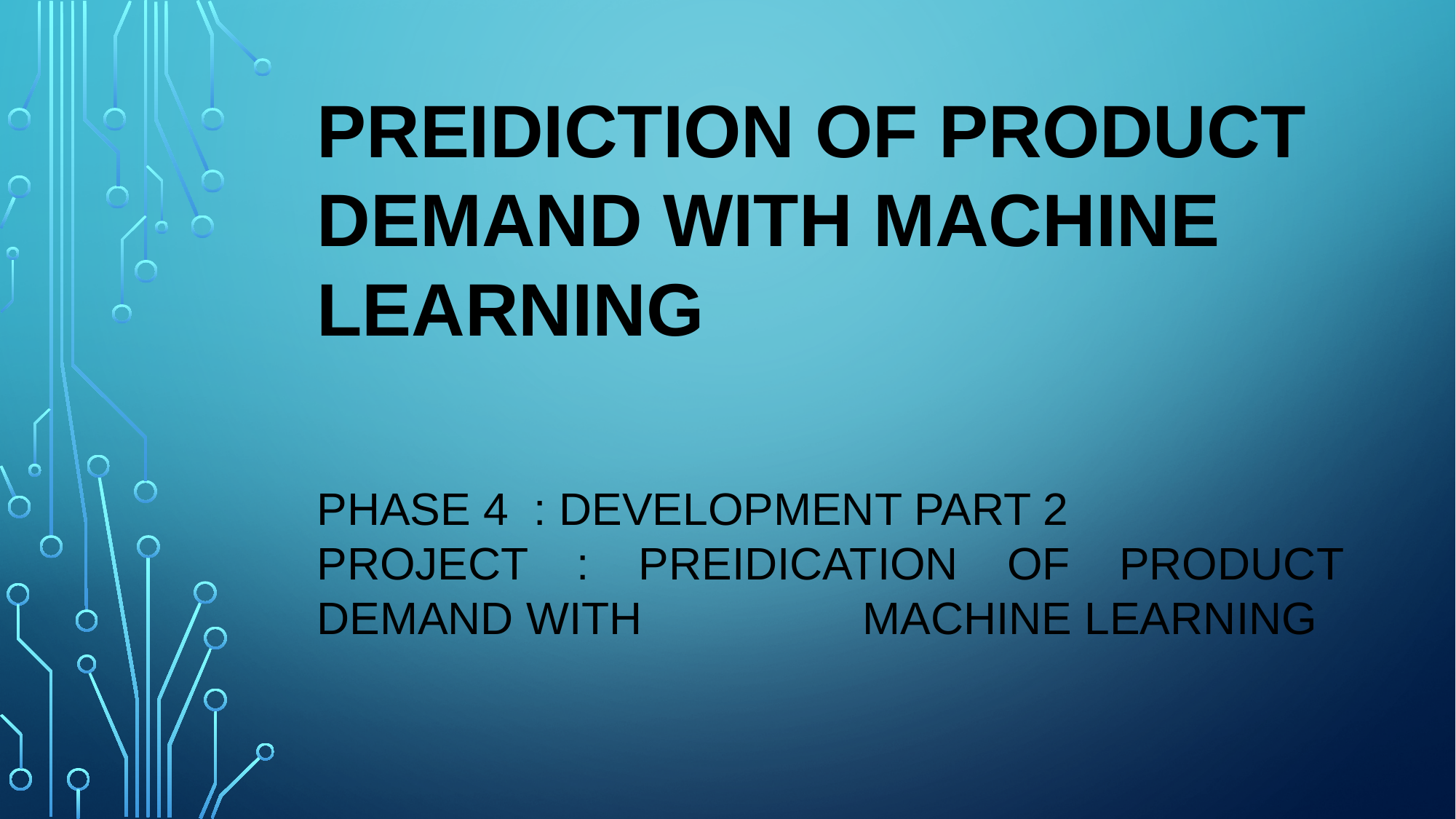

# PREIDICTION OF PRODUCT DEMAND WITH MACHINE LEARNING
PHASE 4  : DEVELOPMENT PART 2
PROJECT : PREIDICaTION OF PRODUCT DEMAND WITH       		MACHINE LEARNING